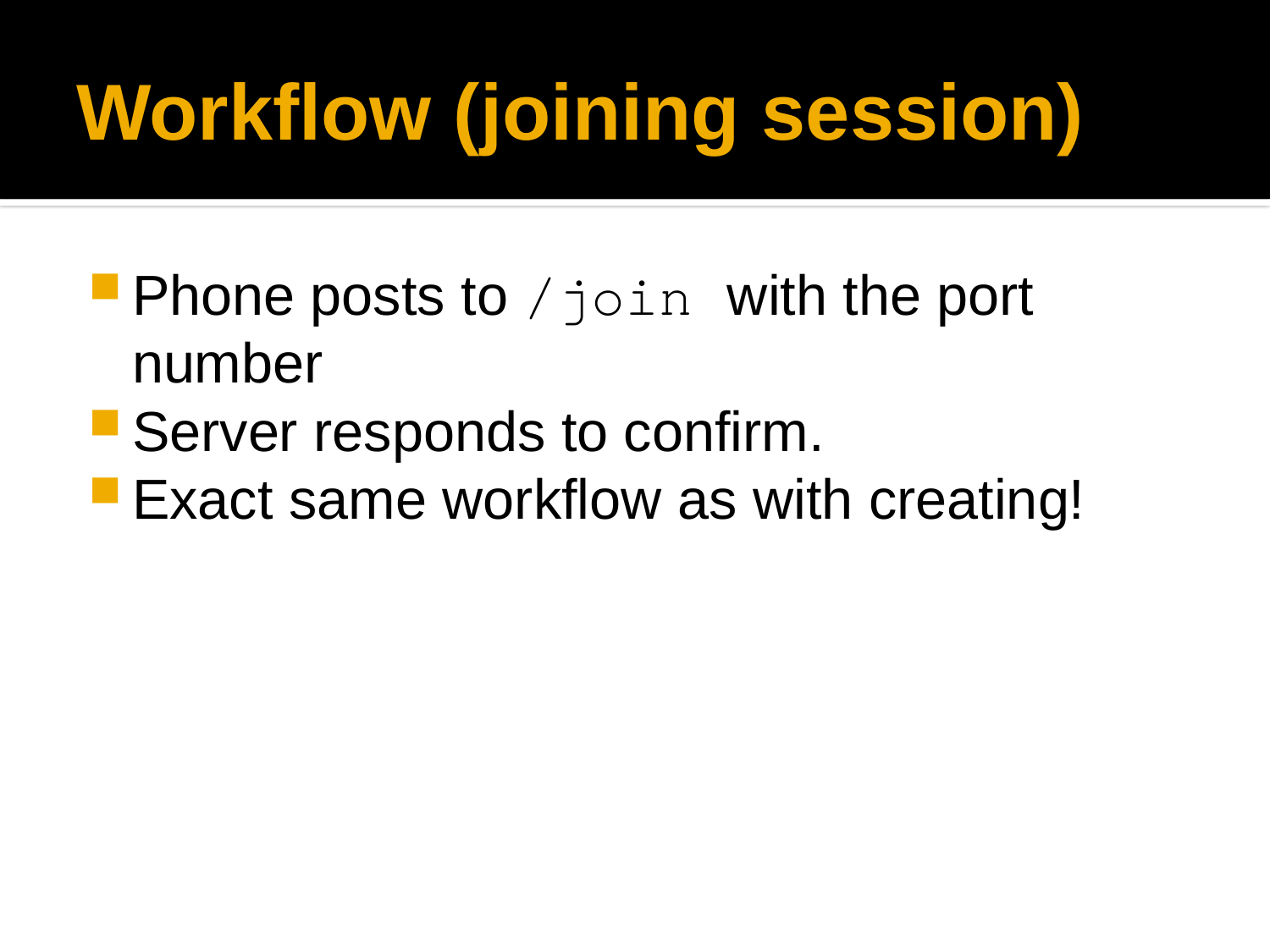

# Workflow (joining session)
Phone posts to /join with the port number
Server responds to confirm.
Exact same workflow as with creating!